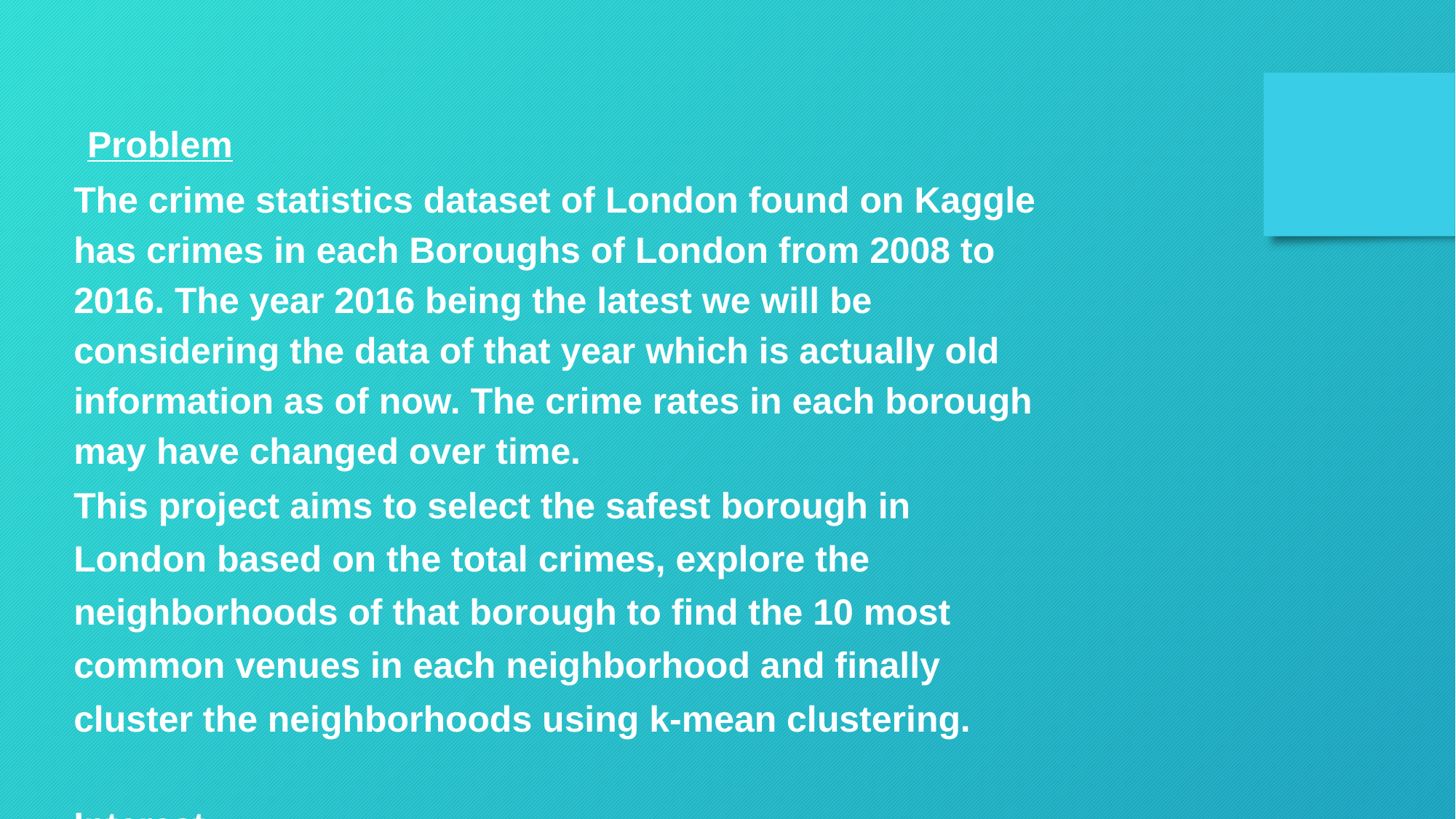

Problem

The crime statistics dataset of London found on Kaggle has crimes in each Boroughs of London from 2008 to 2016. The year 2016 being the latest we will be considering the data of that year which is actually old information as of now. The crime rates in each borough may have changed over time.

This project aims to select the safest borough in London based on the total crimes, explore the neighborhoods of that borough to find the 10 most common venues in each neighborhood and finally cluster the neighborhoods using k-mean clustering.

Interest

Expats who are considering to relocate to London will be interested to identify the safest borough in London and explore its neighborhoods and common venues around each neighborhood.